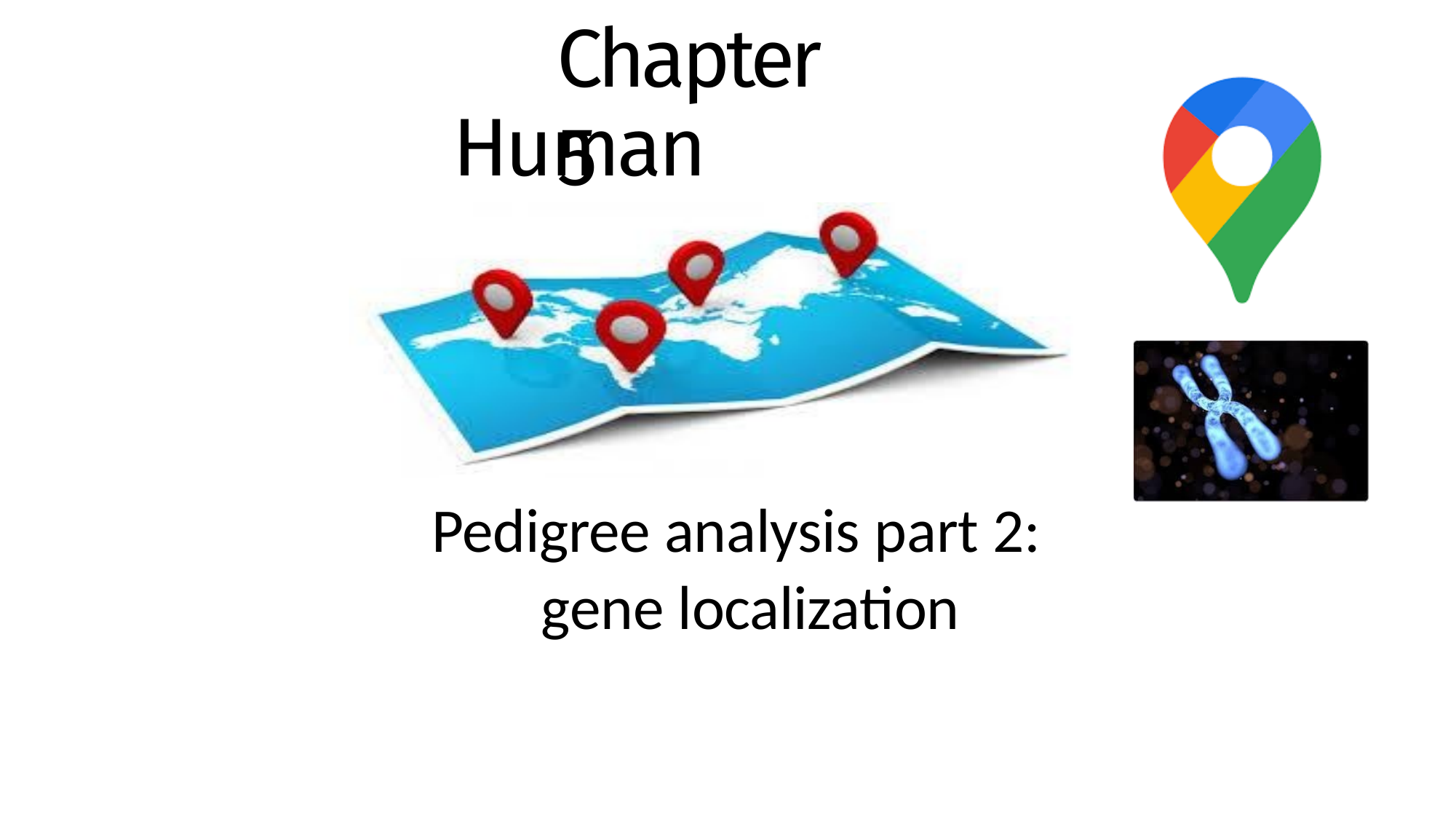

# Chapter 5

Human genetics

Pedigree analysis part 2:
gene localization